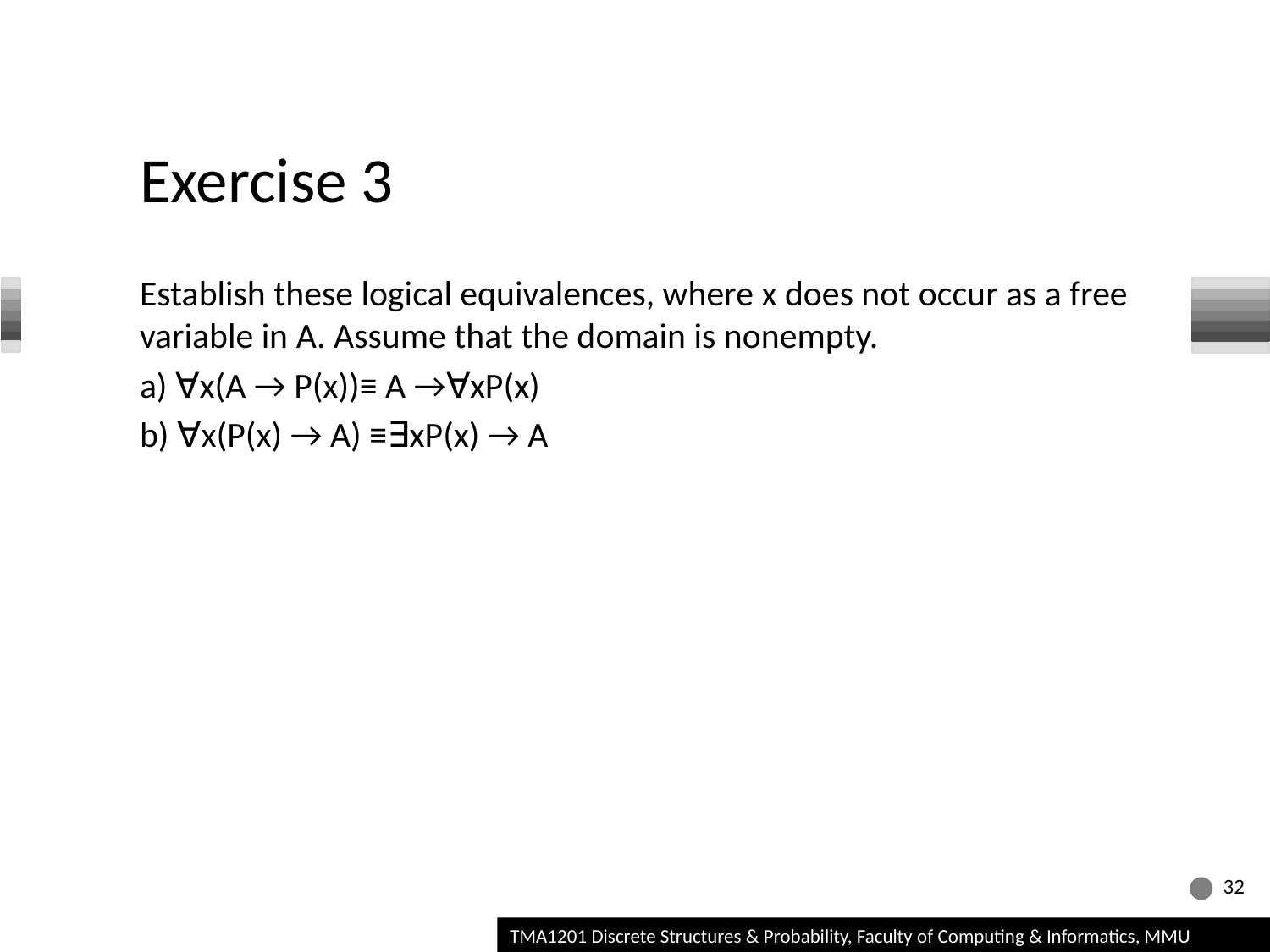

# Exercise 3
Establish these logical equivalences, where x does not occur as a free variable in A. Assume that the domain is nonempty.
a) ∀x(A → P(x))≡ A →∀xP(x)
b) ∀x(P(x) → A) ≡∃xP(x) → A
32
TMA1201 Discrete Structures & Probability, Faculty of Computing & Informatics, MMU